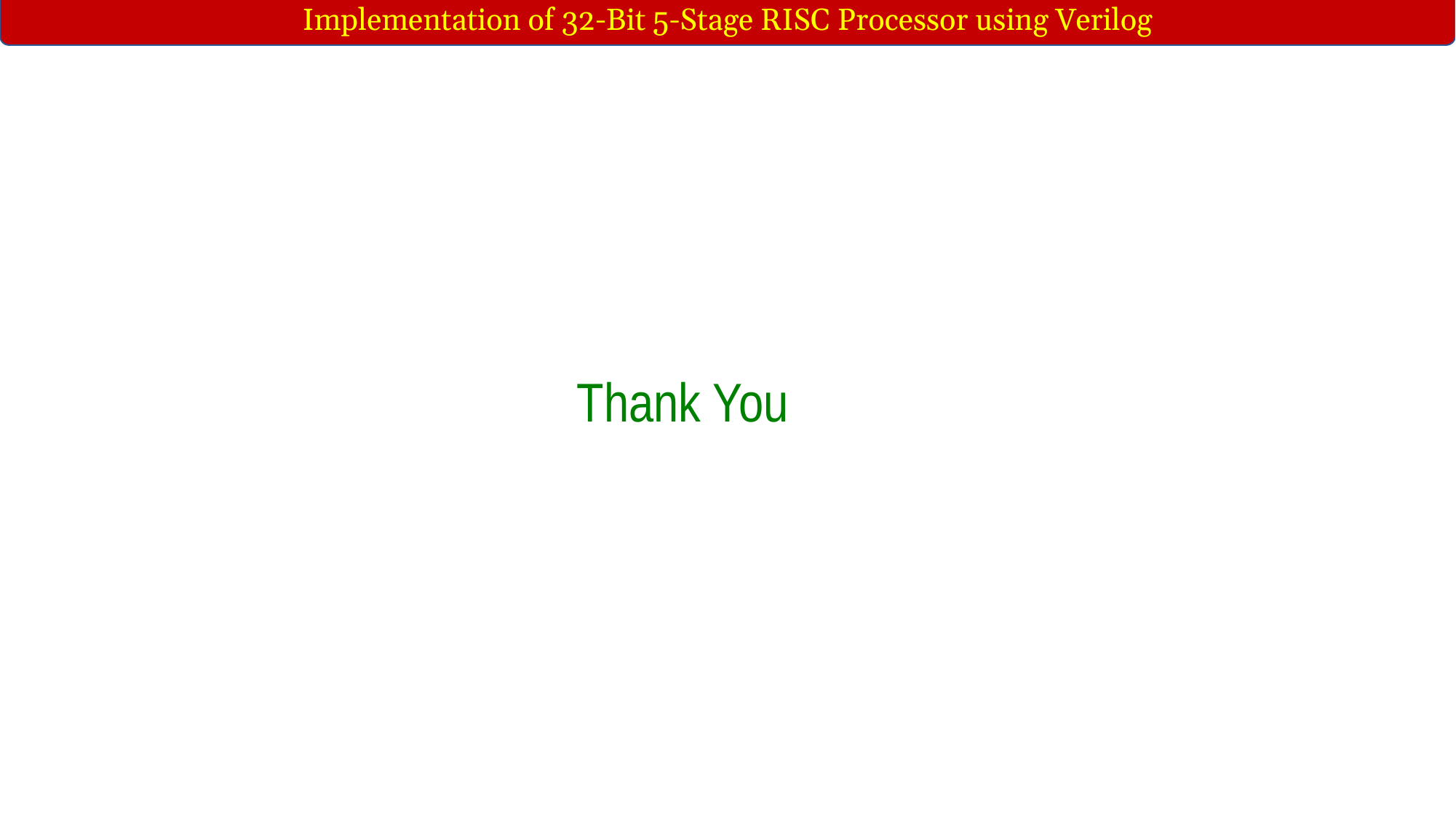

Implementation of 32-Bit 5-Stage RISC Processor using Verilog
Thank You